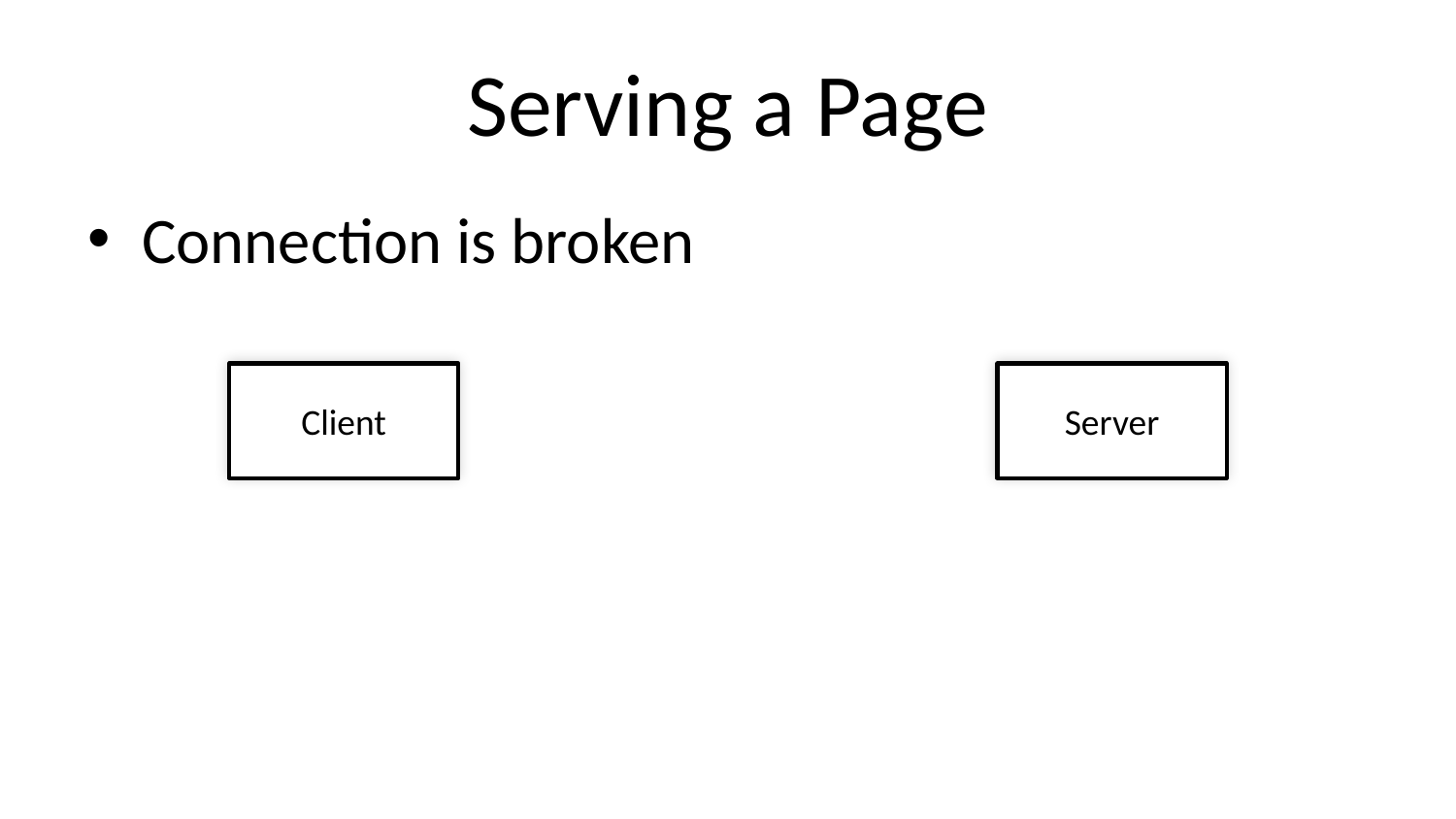

# Serving a Page
Connection is broken

Client
Server